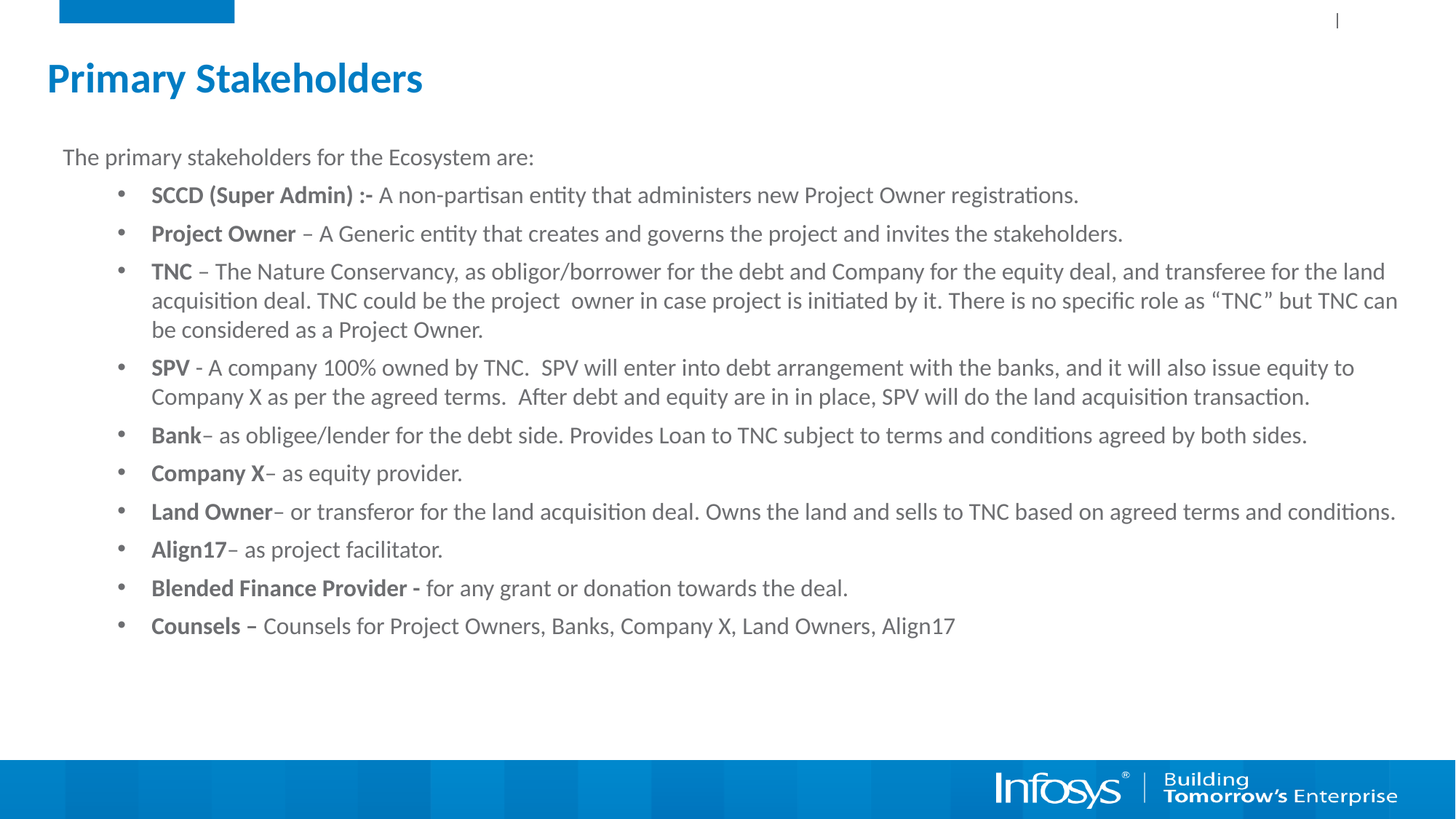

# Primary Stakeholders
The primary stakeholders for the Ecosystem are:
SCCD (Super Admin) :- A non-partisan entity that administers new Project Owner registrations.
Project Owner – A Generic entity that creates and governs the project and invites the stakeholders.
TNC – The Nature Conservancy, as obligor/borrower for the debt and Company for the equity deal, and transferee for the land acquisition deal. TNC could be the project  owner in case project is initiated by it. There is no specific role as “TNC” but TNC can be considered as a Project Owner.
SPV - A company 100% owned by TNC.  SPV will enter into debt arrangement with the banks, and it will also issue equity to Company X as per the agreed terms.  After debt and equity are in in place, SPV will do the land acquisition transaction.
Bank– as obligee/lender for the debt side. Provides Loan to TNC subject to terms and conditions agreed by both sides.
Company X– as equity provider.
Land Owner– or transferor for the land acquisition deal. Owns the land and sells to TNC based on agreed terms and conditions.
Align17– as project facilitator.
Blended Finance Provider - for any grant or donation towards the deal.
Counsels – Counsels for Project Owners, Banks, Company X, Land Owners, Align17